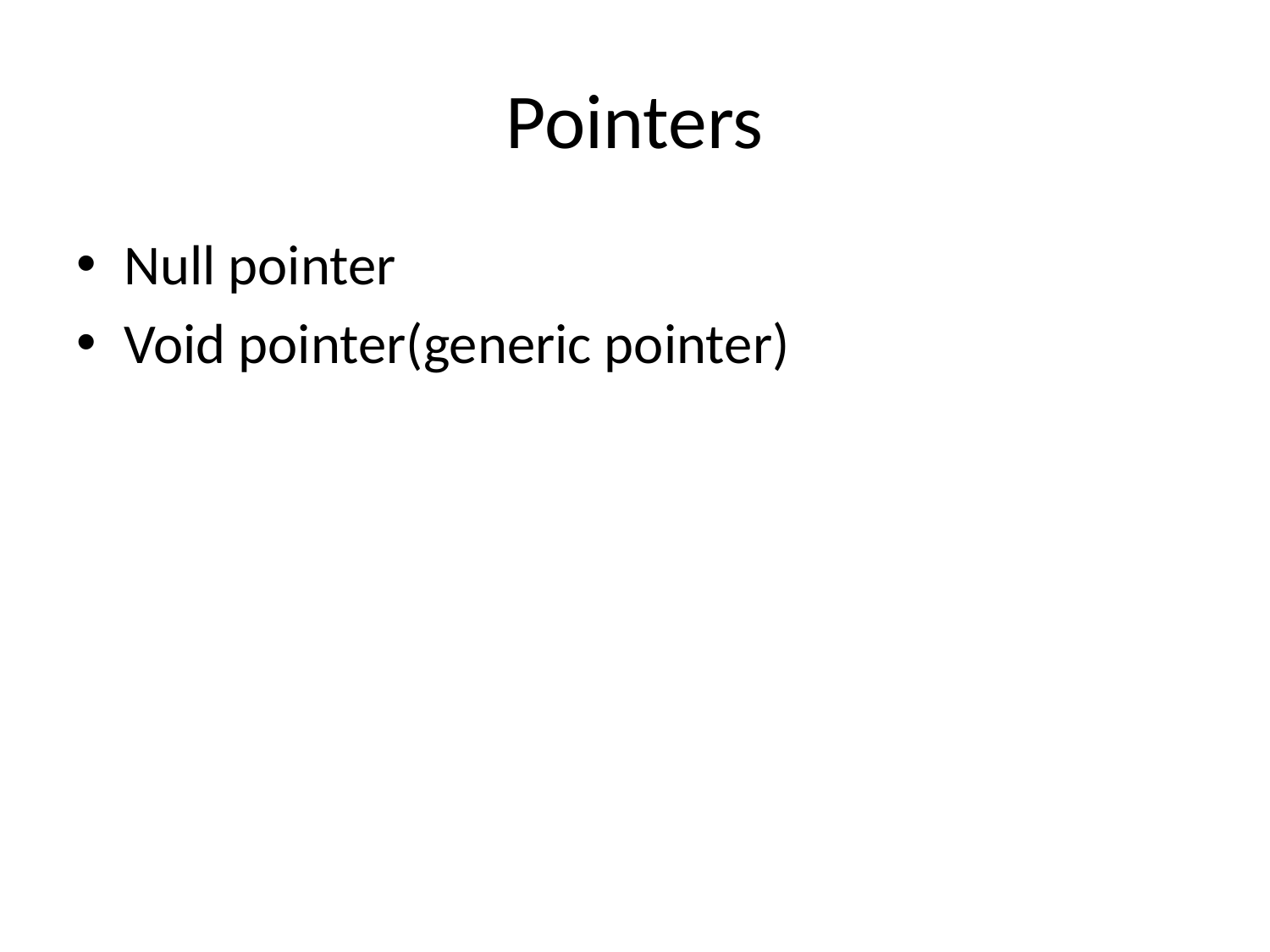

# Pointers
Null pointer
Void pointer(generic pointer)